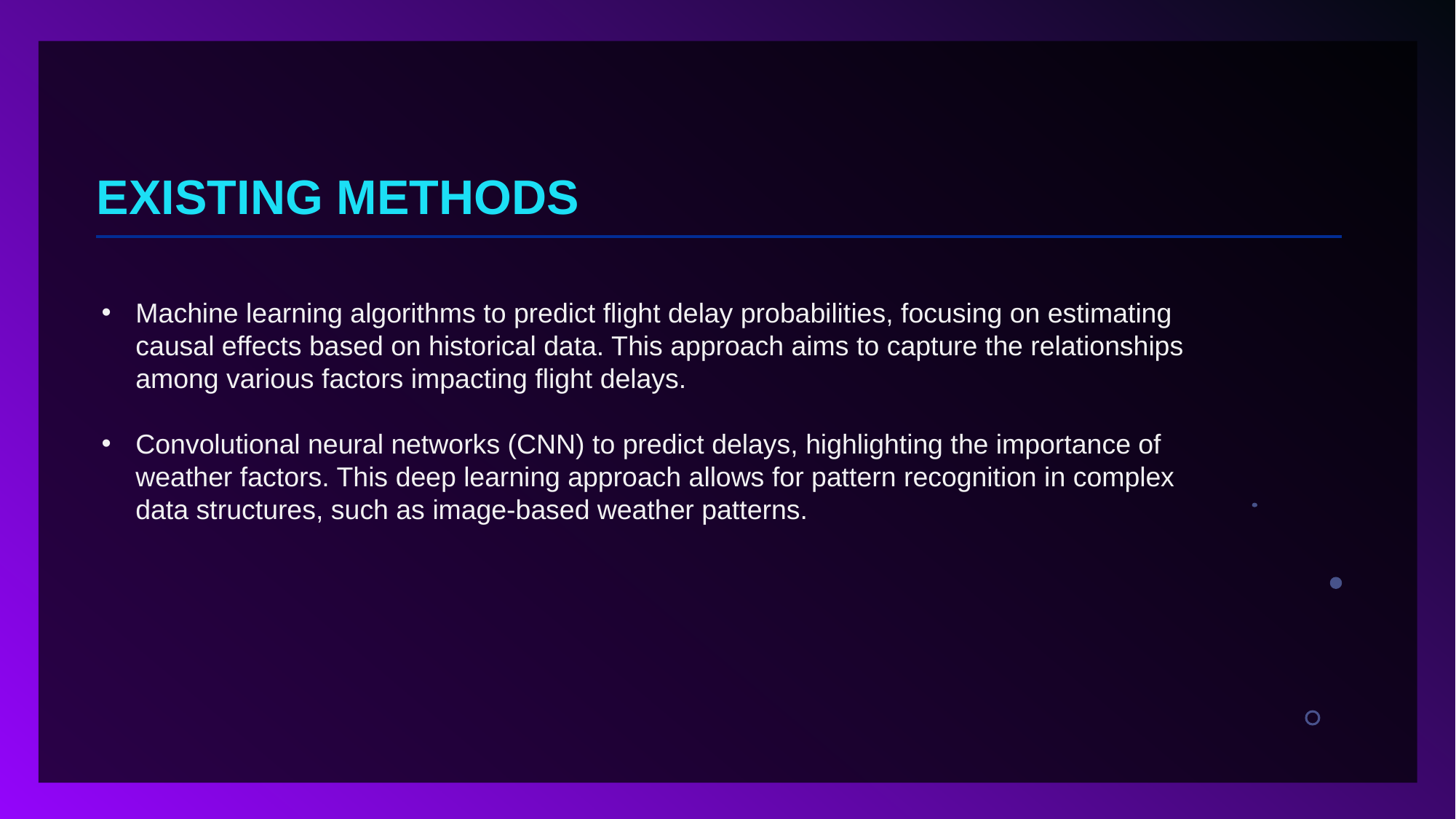

# Existing methods
Machine learning algorithms to predict flight delay probabilities, focusing on estimating causal effects based on historical data. This approach aims to capture the relationships among various factors impacting flight delays.

Convolutional neural networks (CNN) to predict delays, highlighting the importance of weather factors. This deep learning approach allows for pattern recognition in complex data structures, such as image-based weather patterns.